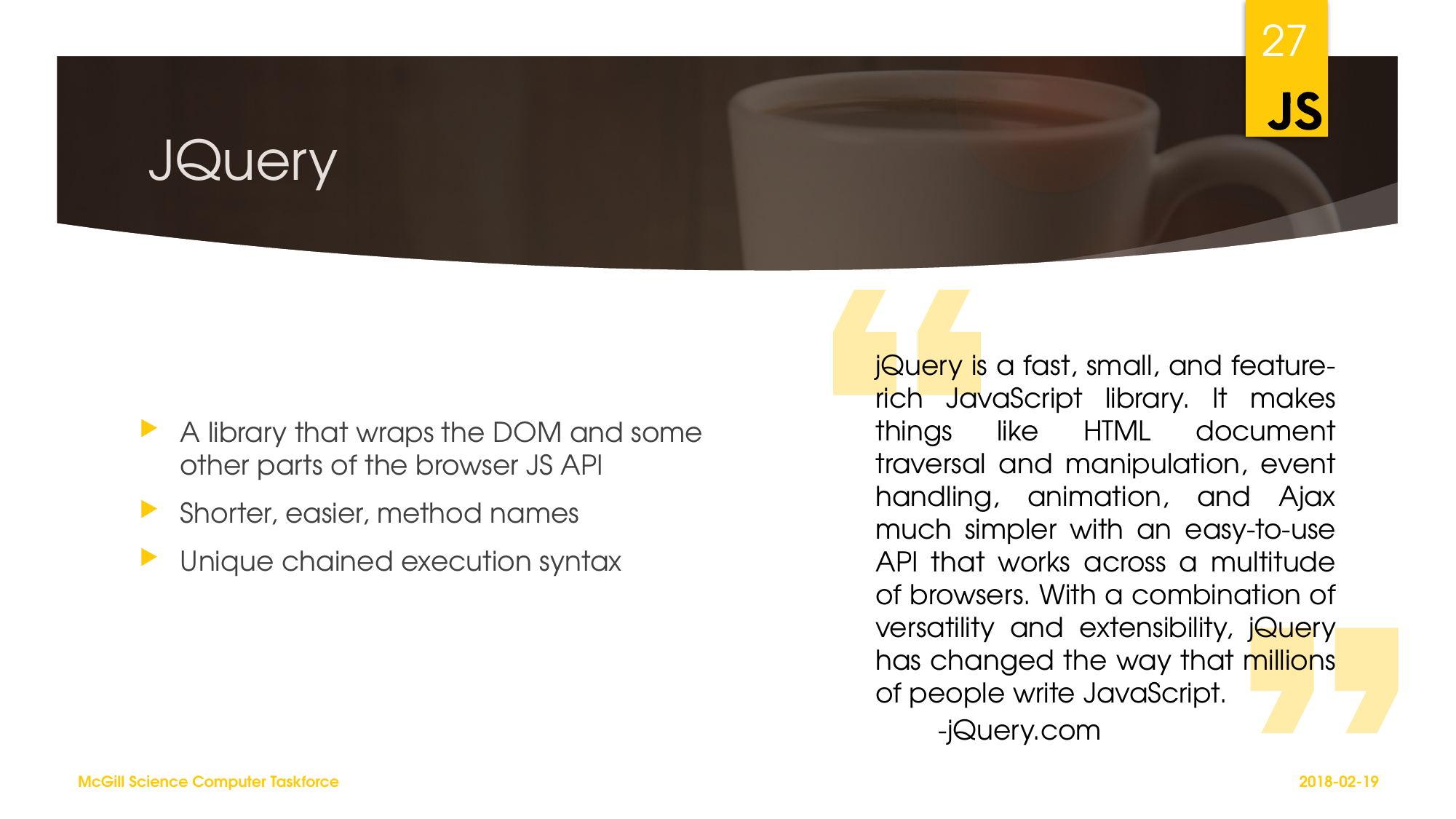

27
# JQuery

jQuery is a fast, small, and feature-rich JavaScript library. It makes things like HTML document traversal and manipulation, event handling, animation, and Ajax much simpler with an easy-to-use API that works across a multitude of browsers. With a combination of versatility and extensibility, jQuery has changed the way that millions of people write JavaScript.
A library that wraps the DOM and some other parts of the browser JS API
Shorter, easier, method names
Unique chained execution syntax

-jQuery.com
McGill Science Computer Taskforce
2018-02-19